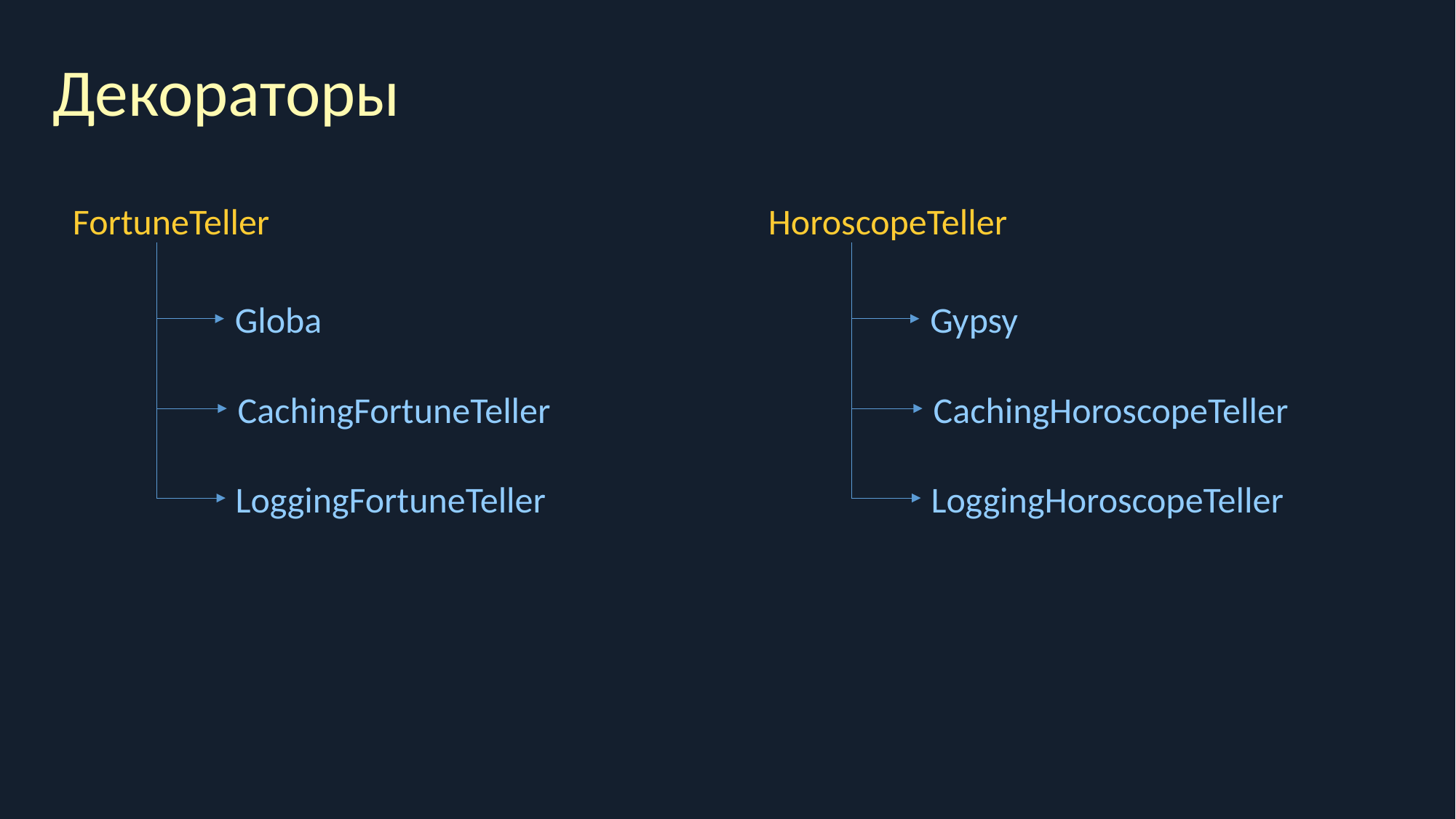

# Декораторы
FortuneTeller
Globa
CachingFortuneTeller
LoggingFortuneTeller
HoroscopeTeller
Gypsy
CachingHoroscopeTeller
LoggingHoroscopeTeller